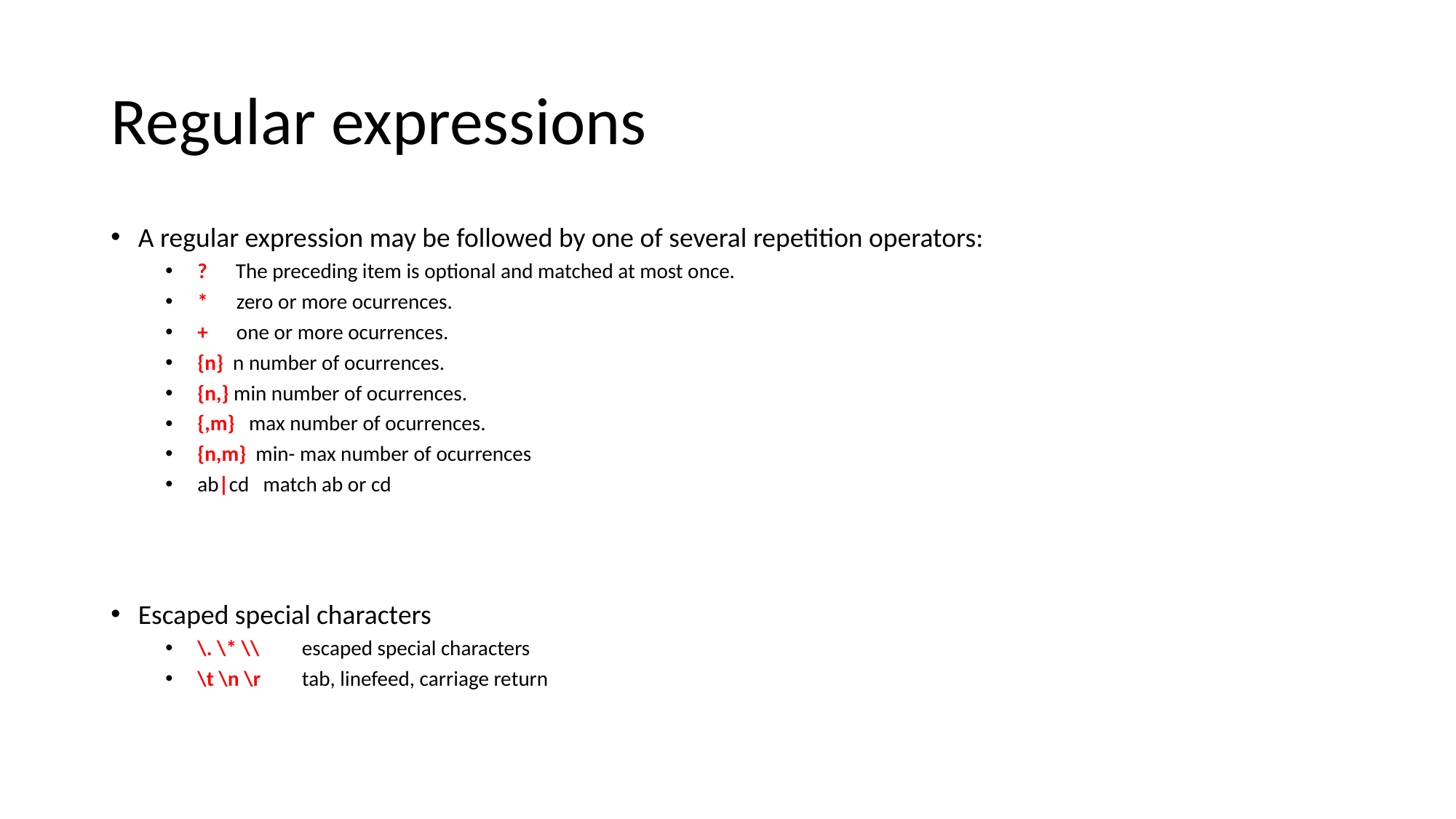

# Regular expressions
A regular expression may be followed by one of several repetition operators:
 ?      The preceding item is optional and matched at most once.
 *      zero or more ocurrences.
 +      one or more ocurrences.
 {n}  n number of ocurrences.
 {n,} min number of ocurrences.
 {,m}   max number of ocurrences.
 {n,m}  min- max number of ocurrences
 ab|cd   match ab or cd

Escaped special characters
 \. \* \\	escaped special characters
 \t \n \r	tab, linefeed, carriage return